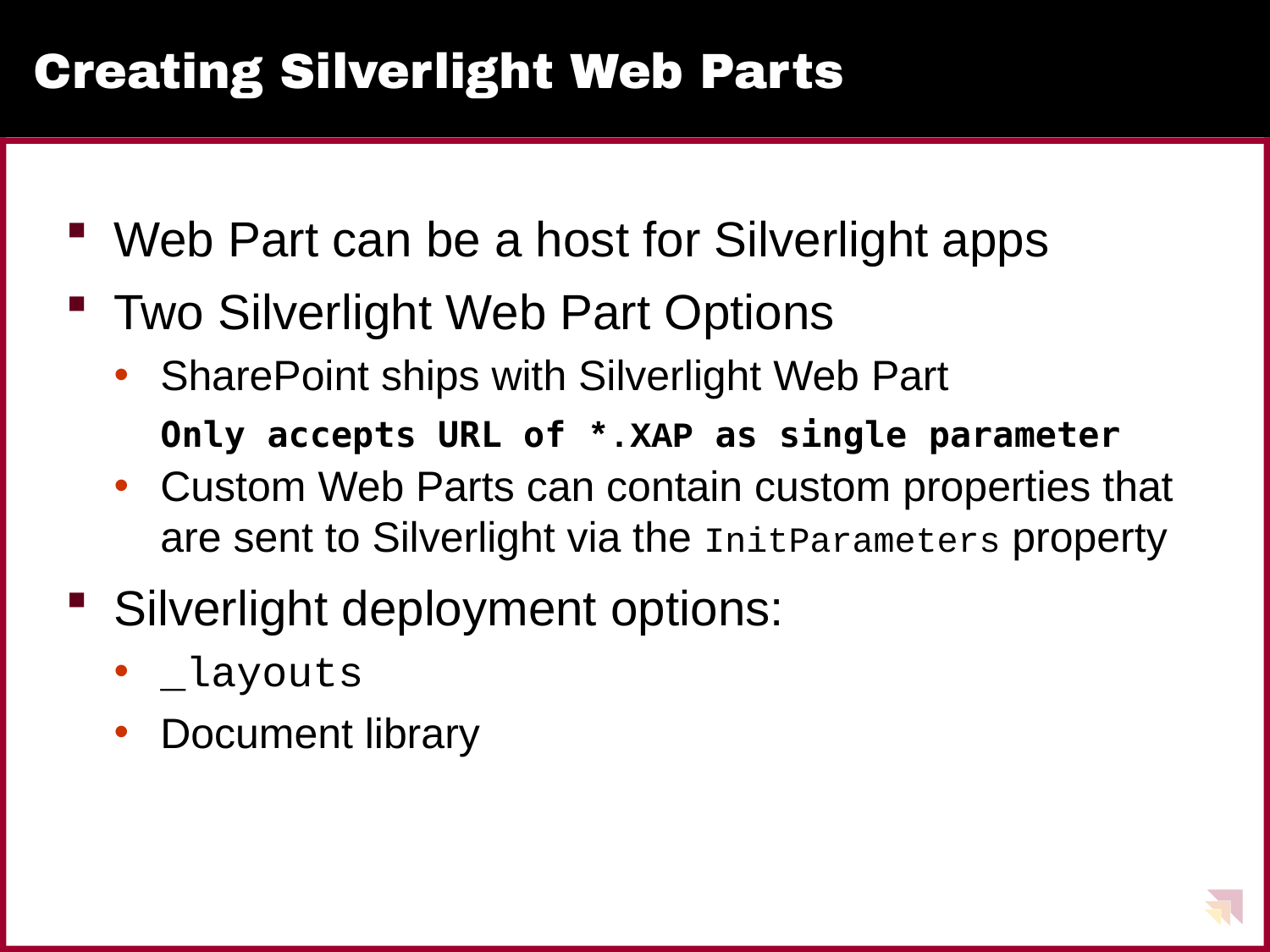

# Creating Silverlight Web Parts
Web Part can be a host for Silverlight apps
Two Silverlight Web Part Options
SharePoint ships with Silverlight Web Part
Only accepts URL of *.XAP as single parameter
Custom Web Parts can contain custom properties that are sent to Silverlight via the InitParameters property
Silverlight deployment options:
_layouts
Document library